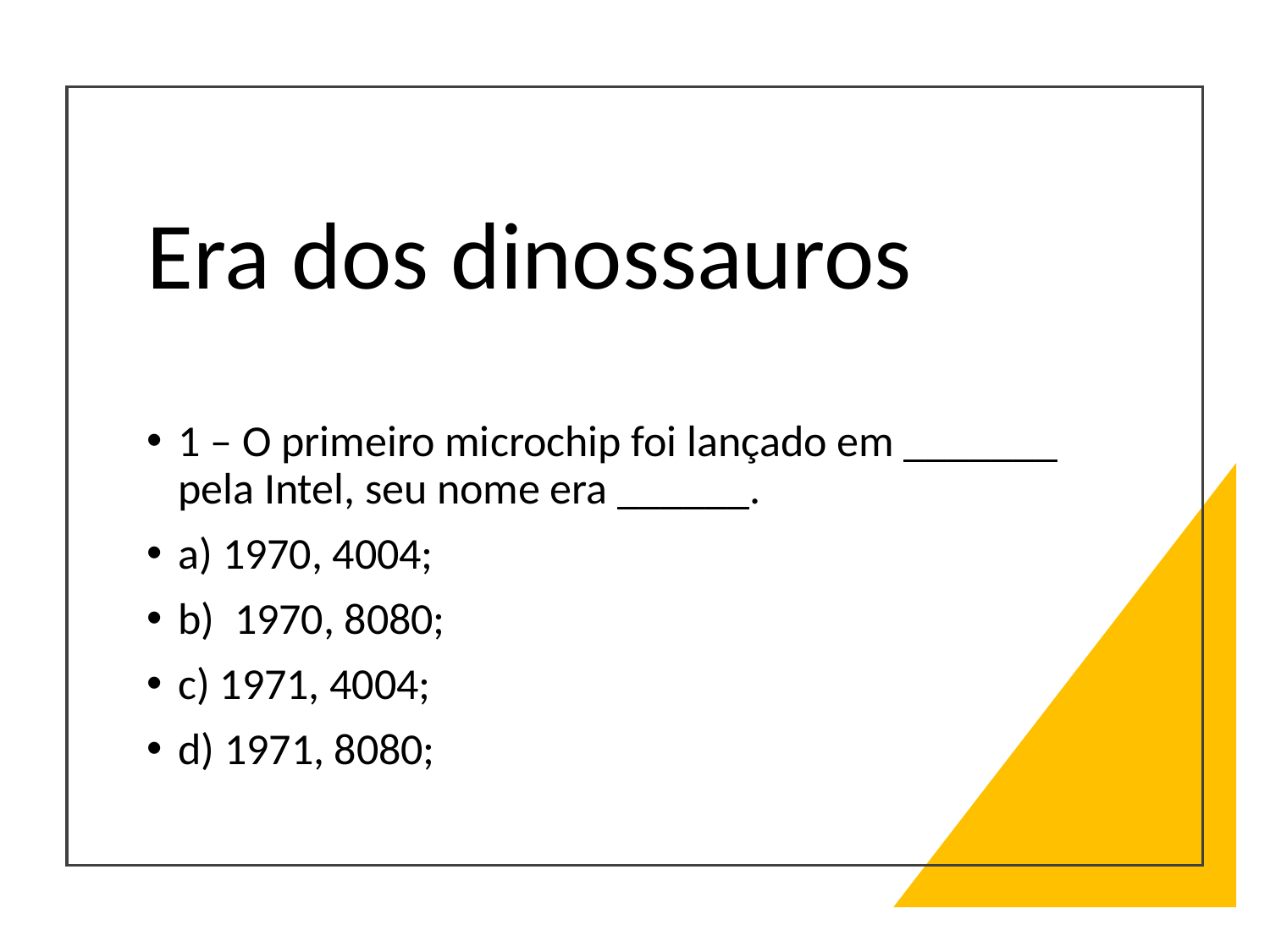

# Era dos dinossauros
1 – O primeiro microchip foi lançado em _______ pela Intel, seu nome era ______.
a) 1970, 4004;
b)  1970, 8080;
c) 1971, 4004;
d) 1971, 8080;